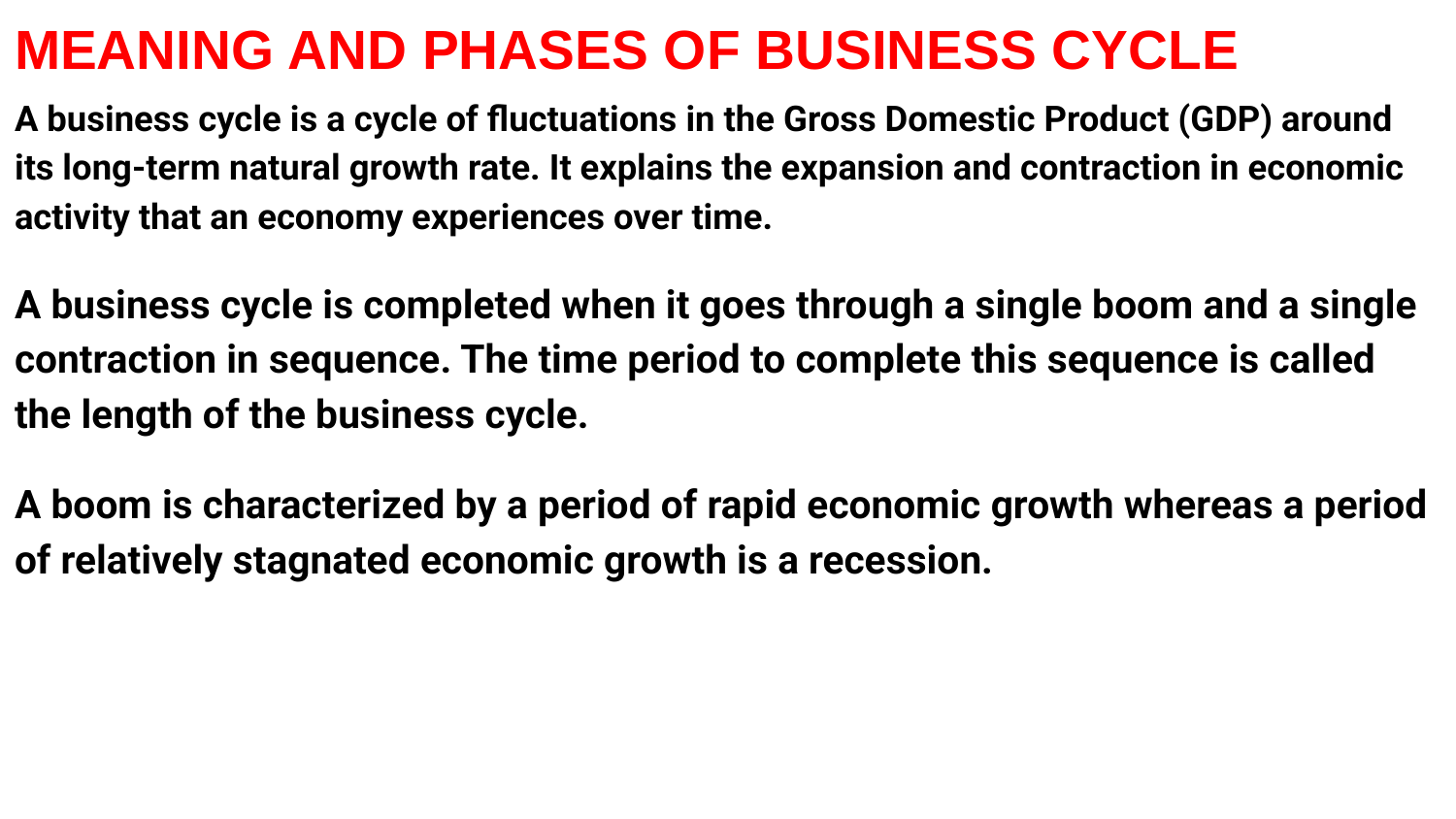

# MEANING AND PHASES OF BUSINESS CYCLE
A business cycle is a cycle of fluctuations in the Gross Domestic Product (GDP) around its long-term natural growth rate. It explains the expansion and contraction in economic activity that an economy experiences over time.
A business cycle is completed when it goes through a single boom and a single contraction in sequence. The time period to complete this sequence is called the length of the business cycle.
A boom is characterized by a period of rapid economic growth whereas a period of relatively stagnated economic growth is a recession.